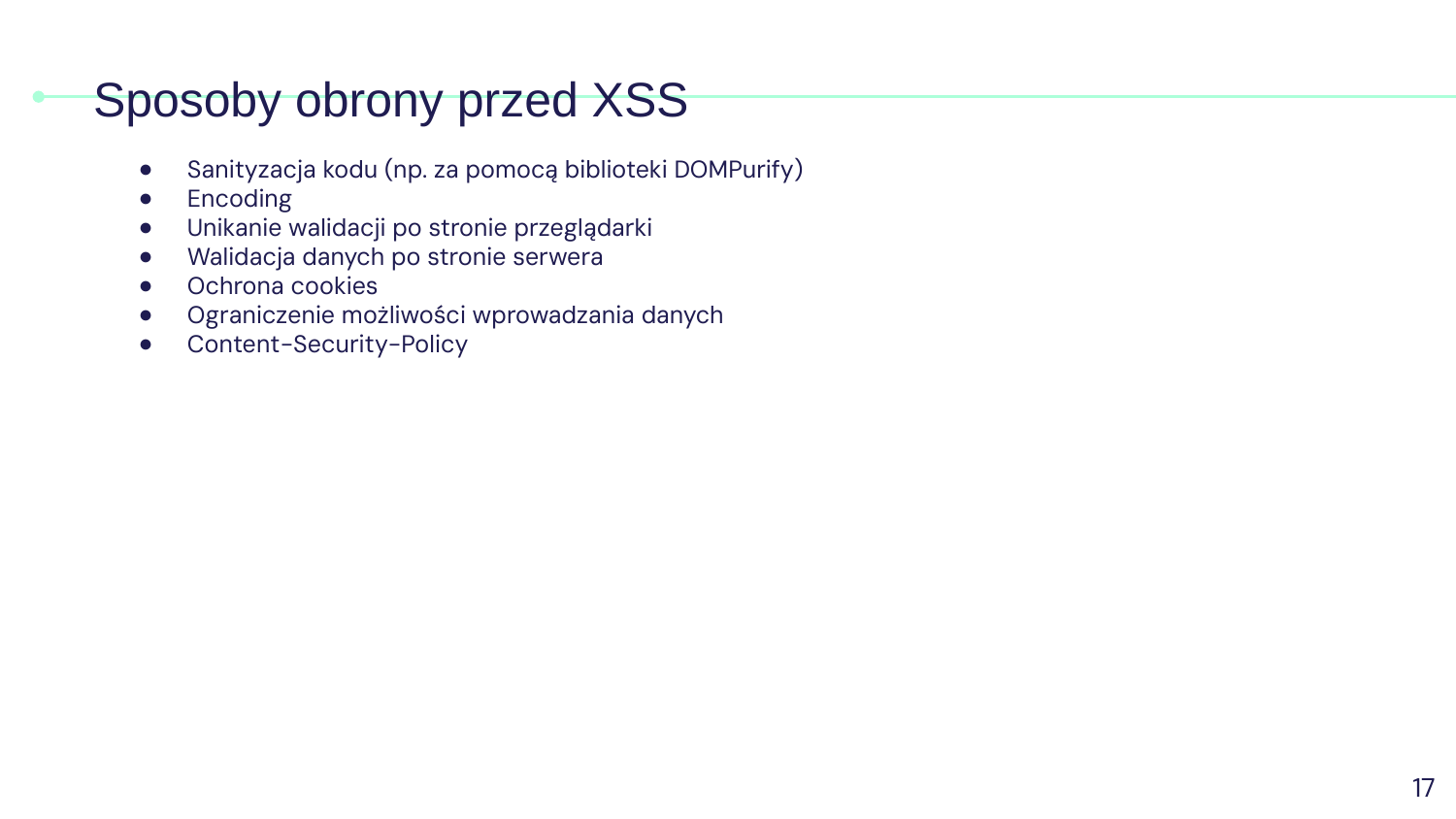

# Sposoby obrony przed XSS
Sanityzacja kodu (np. za pomocą biblioteki DOMPurify)
Encoding
Unikanie walidacji po stronie przeglądarki
Walidacja danych po stronie serwera
Ochrona cookies
Ograniczenie możliwości wprowadzania danych
Content-Security-Policy
17